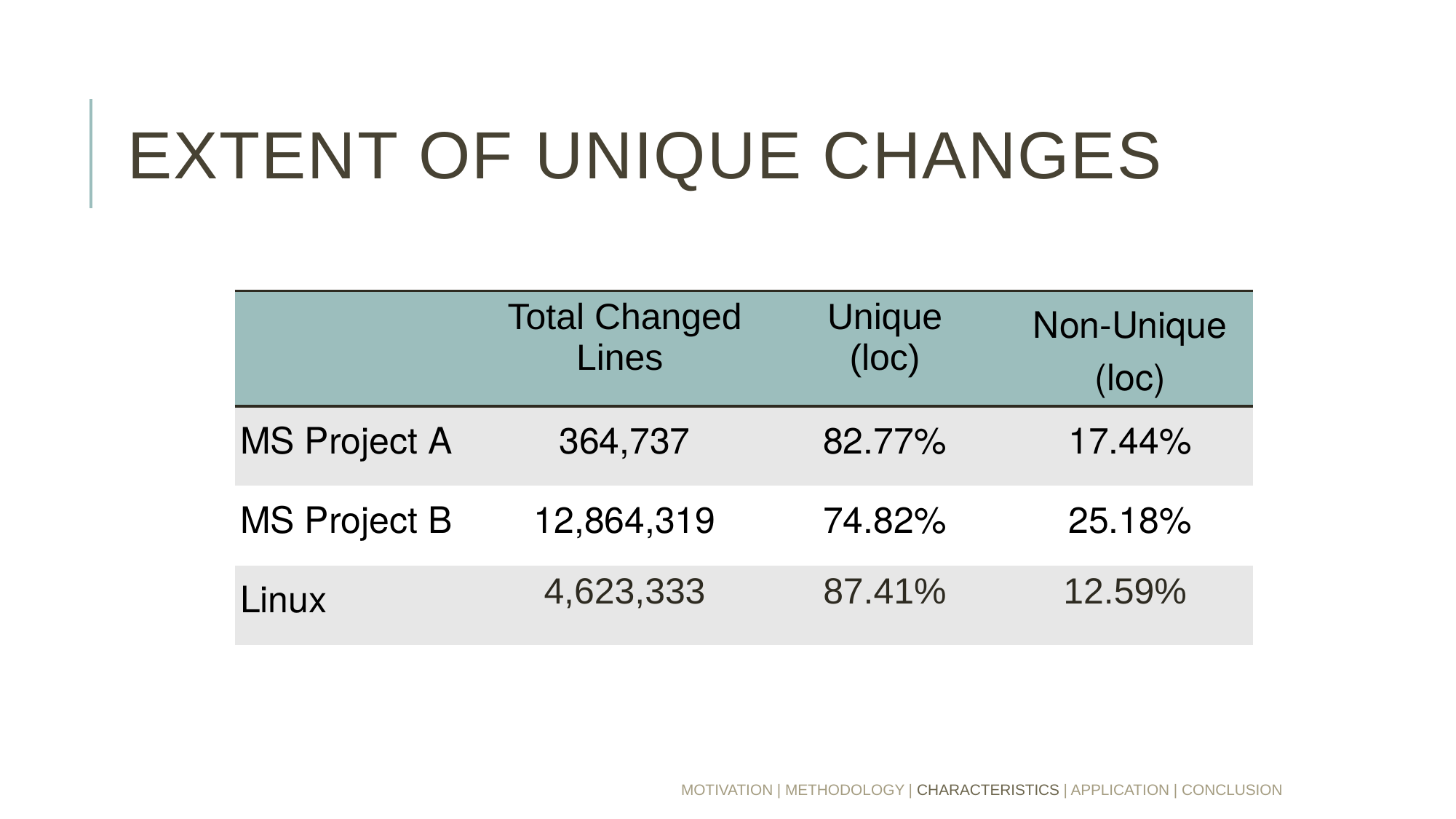

# Extent of Unique CHANGEs
|  | Total Changed Lines | Unique (loc) | Non-Unique (loc) |
| --- | --- | --- | --- |
| MS Project A | 364,737 | 82.77% | 17.44% |
| MS Project B | 12,864,319 | 74.82% | 25.18% |
| Linux | 4,623,333 | 87.41% | 12.59% |
MOTIVATION | METHODOLOGY | CHARACTERISTICS | APPLICATION | Conclusion